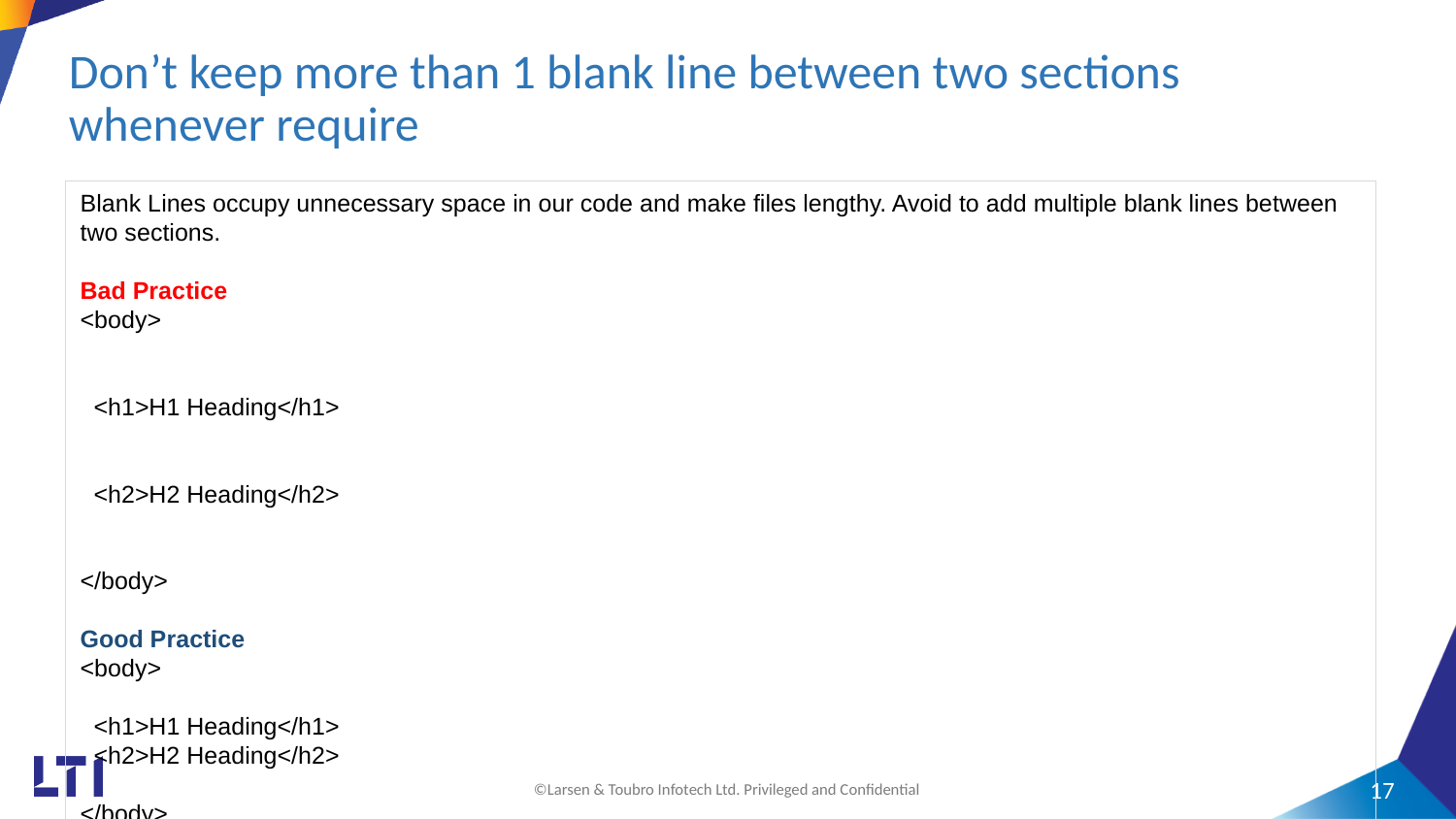

# Don’t keep more than 1 blank line between two sections whenever require
RDOP MOBILE APPLICATIONS

Blank Lines occupy unnecessary space in our code and make files lengthy. Avoid to add multiple blank lines between two sections.

Bad Practice
<body>
  <h1>H1 Heading</h1>
  <h2>H2 Heading</h2>
</body>

Good Practice
<body>
  <h1>H1 Heading</h1>
  <h2>H2 Heading</h2>
</body>